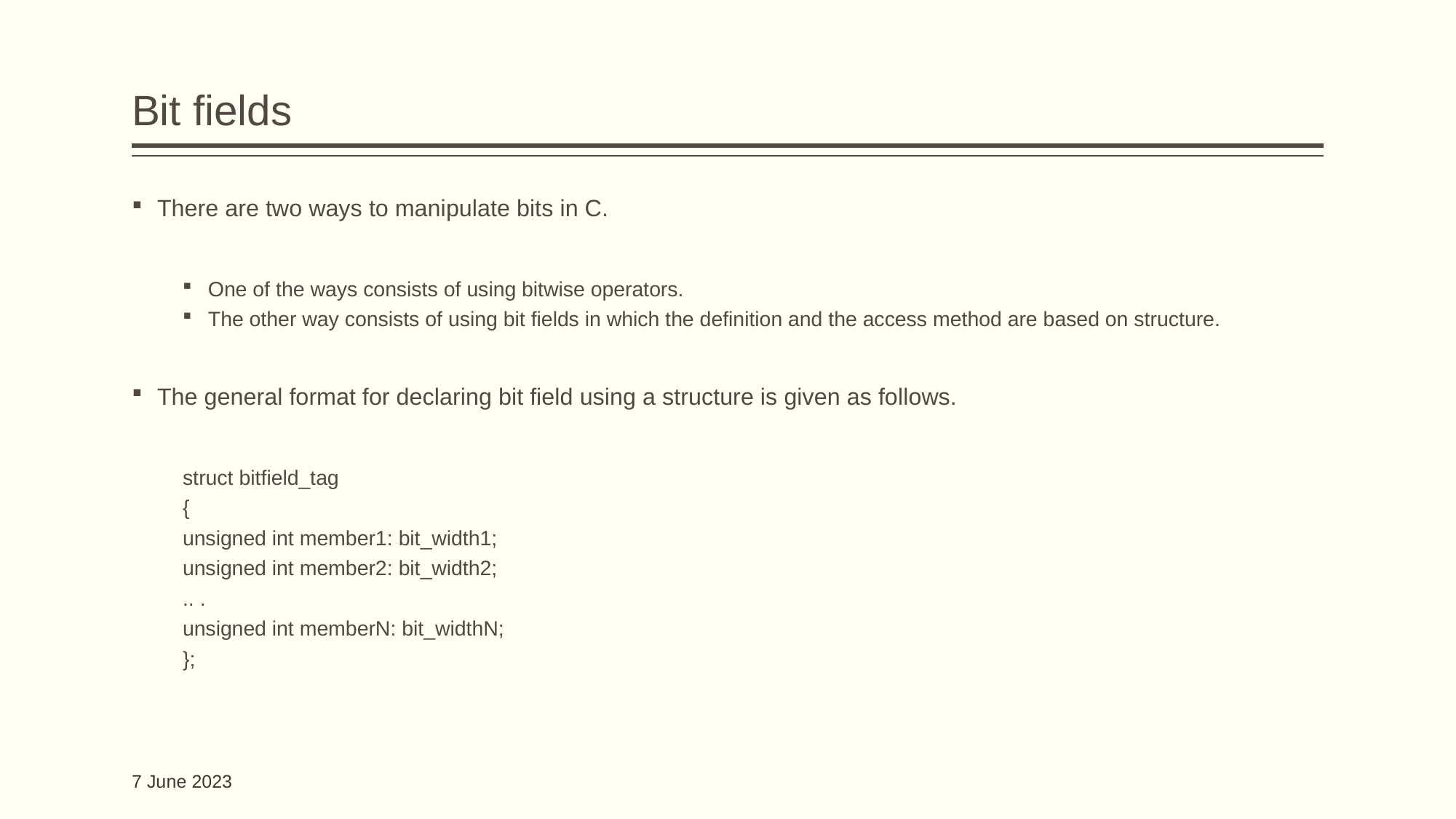

# Bit fields
There are two ways to manipulate bits in C.

One of the ways consists of using bitwise operators.
The other way consists of using bit fields in which the definition and the access method are based on structure.

The general format for declaring bit field using a structure is given as follows.

struct bitfield_tag
{
unsigned int member1: bit_width1;
unsigned int member2: bit_width2;
.. .
unsigned int memberN: bit_widthN;
};

7 June 2023